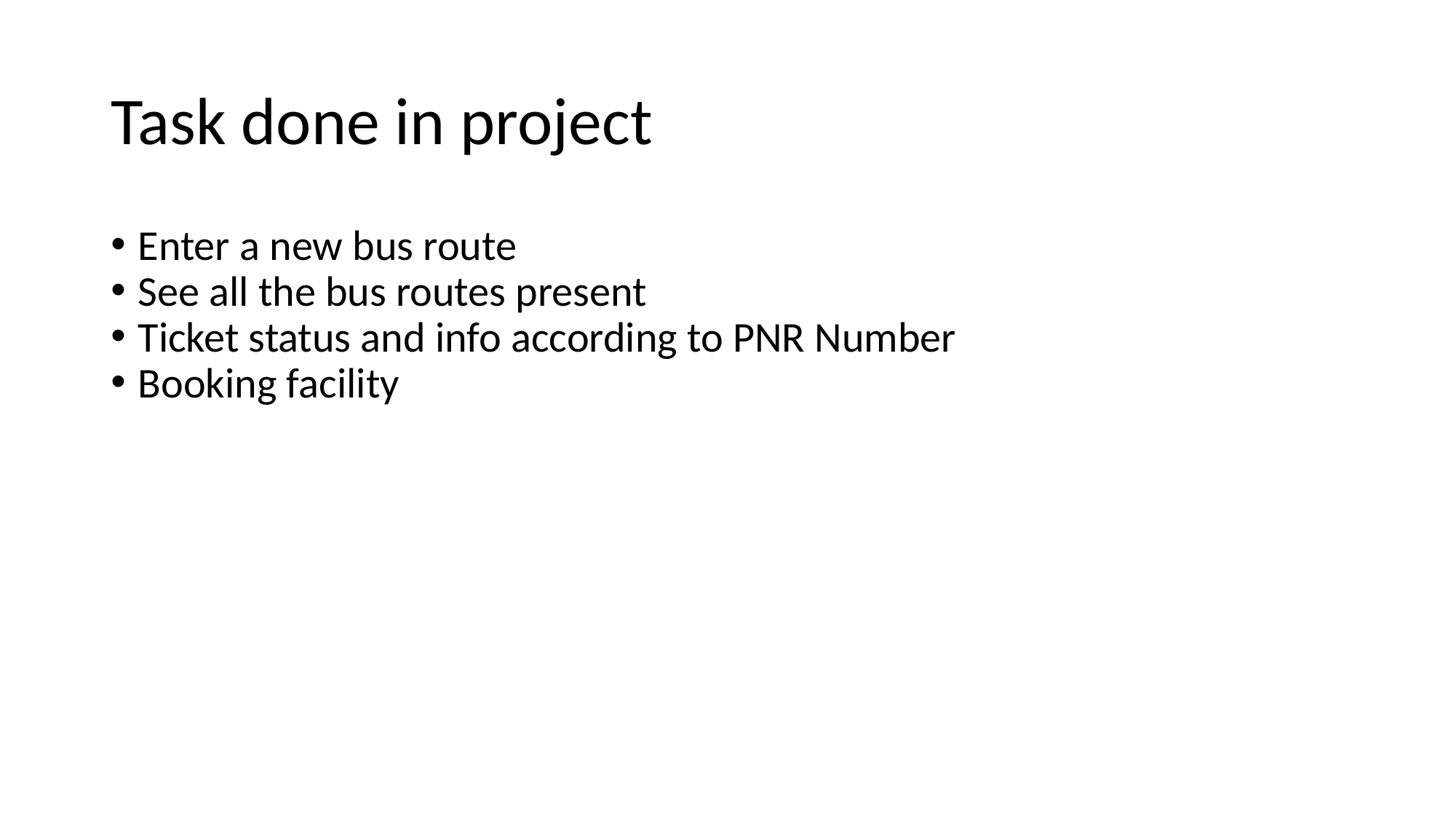

Task done in project
Enter a new bus route
See all the bus routes present
Ticket status and info according to PNR Number
Booking facility